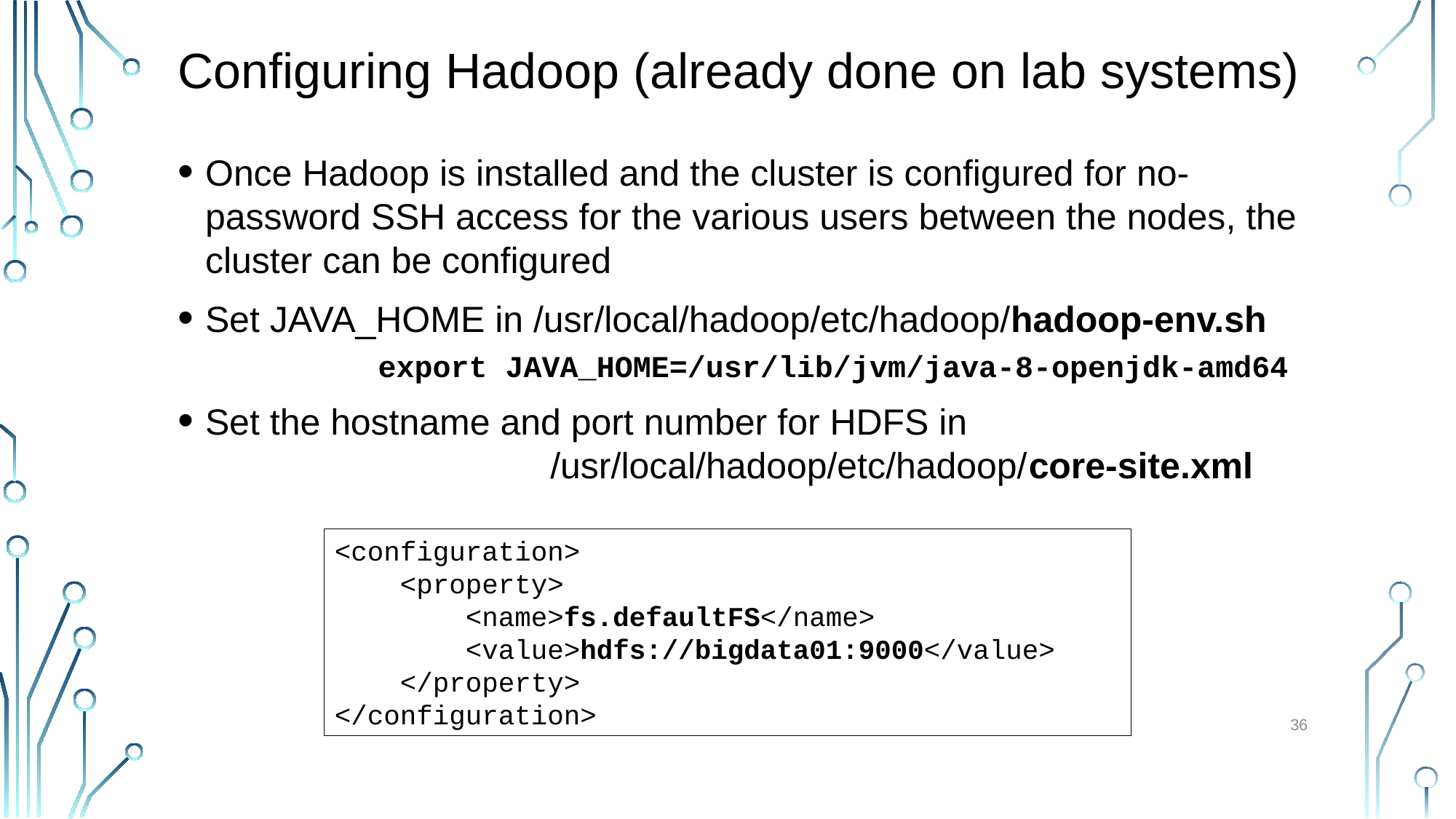

# Configuring Hadoop (already done on lab systems)
Once Hadoop is installed and the cluster is configured for no-password SSH access for the various users between the nodes, the cluster can be configured
Set JAVA_HOME in /usr/local/hadoop/etc/hadoop/hadoop-env.sh
        export JAVA_HOME=/usr/lib/jvm/java-8-openjdk-amd64
Set the hostname and port number for HDFS in
                                  /usr/local/hadoop/etc/hadoop/core-site.xml
<configuration>
    <property>
        <name>fs.defaultFS</name>
        <value>hdfs://bigdata01:9000</value>
    </property>
</configuration>
36